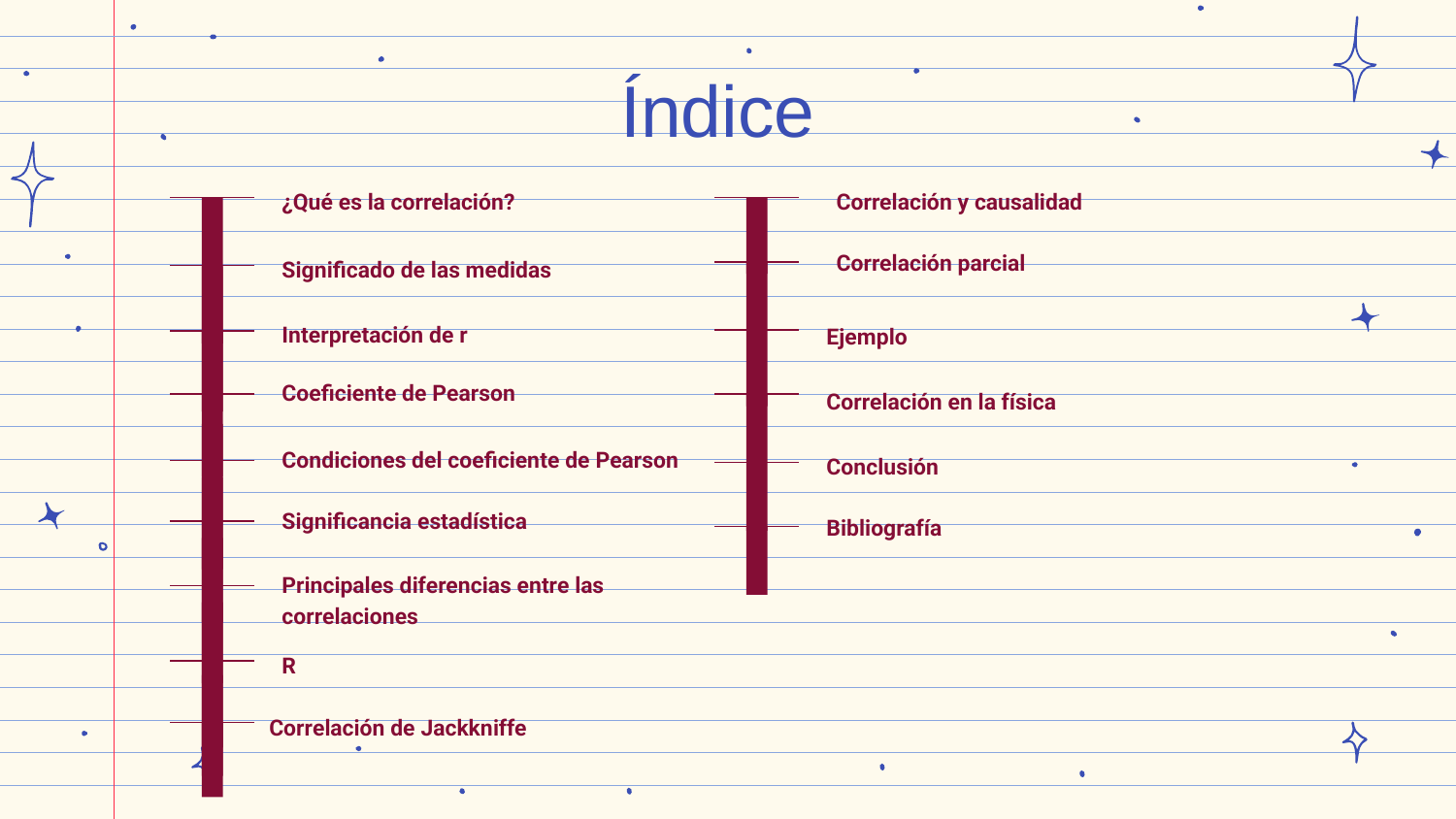

# Índice
¿Qué es la correlación?

Correlación y causalidad

Correlación parcial

Significado de las medidas

Interpretación de r

Ejemplo

Coeficiente de Pearson

Correlación en la física

Condiciones del coeficiente de Pearson

Conclusión

Bibliografía

Significancia estadística

Principales diferencias entre las correlaciones

R

Correlación de Jackkniffe